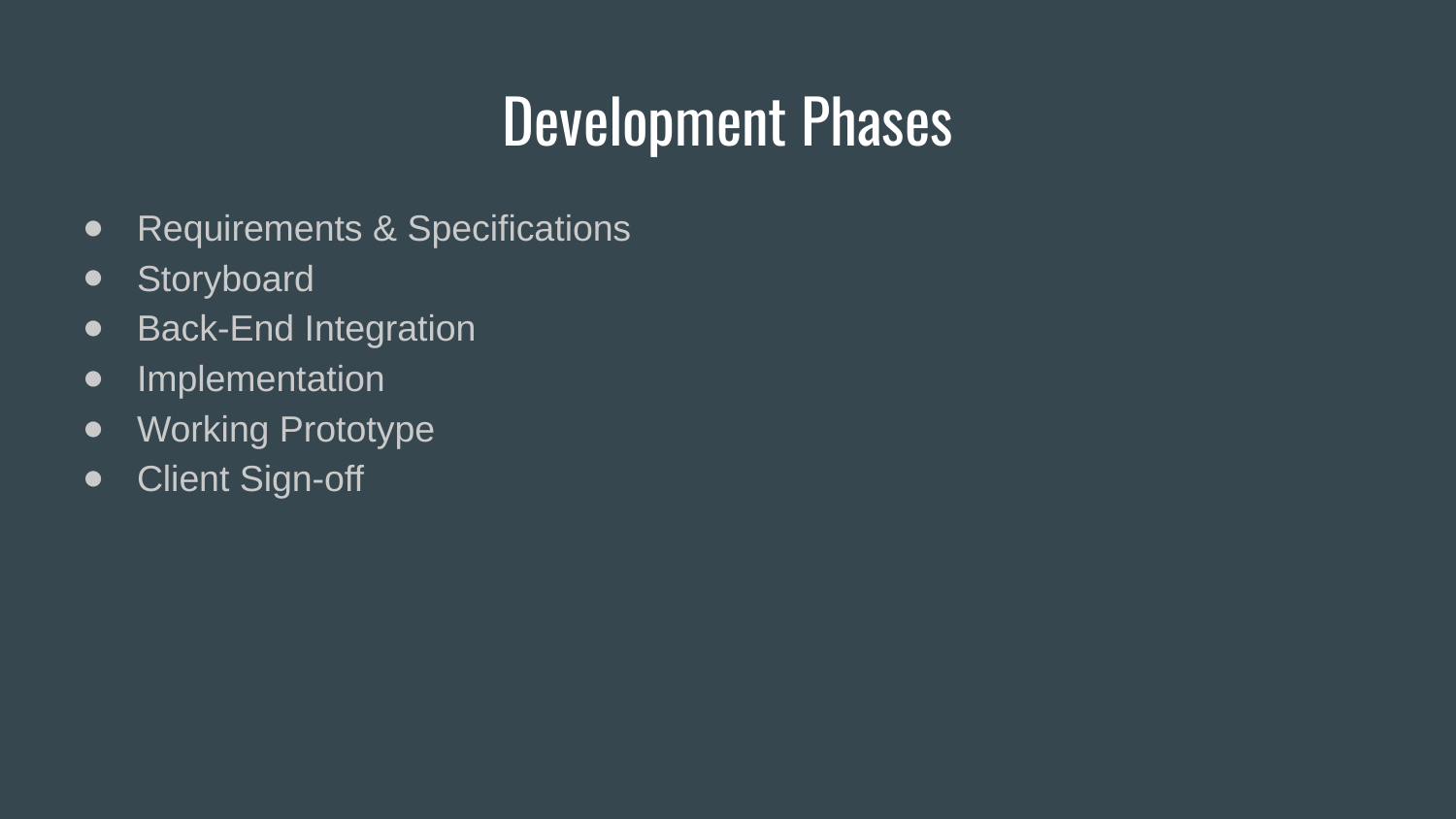

# Development Phases
Requirements & Specifications
Storyboard
Back-End Integration
Implementation
Working Prototype
Client Sign-off